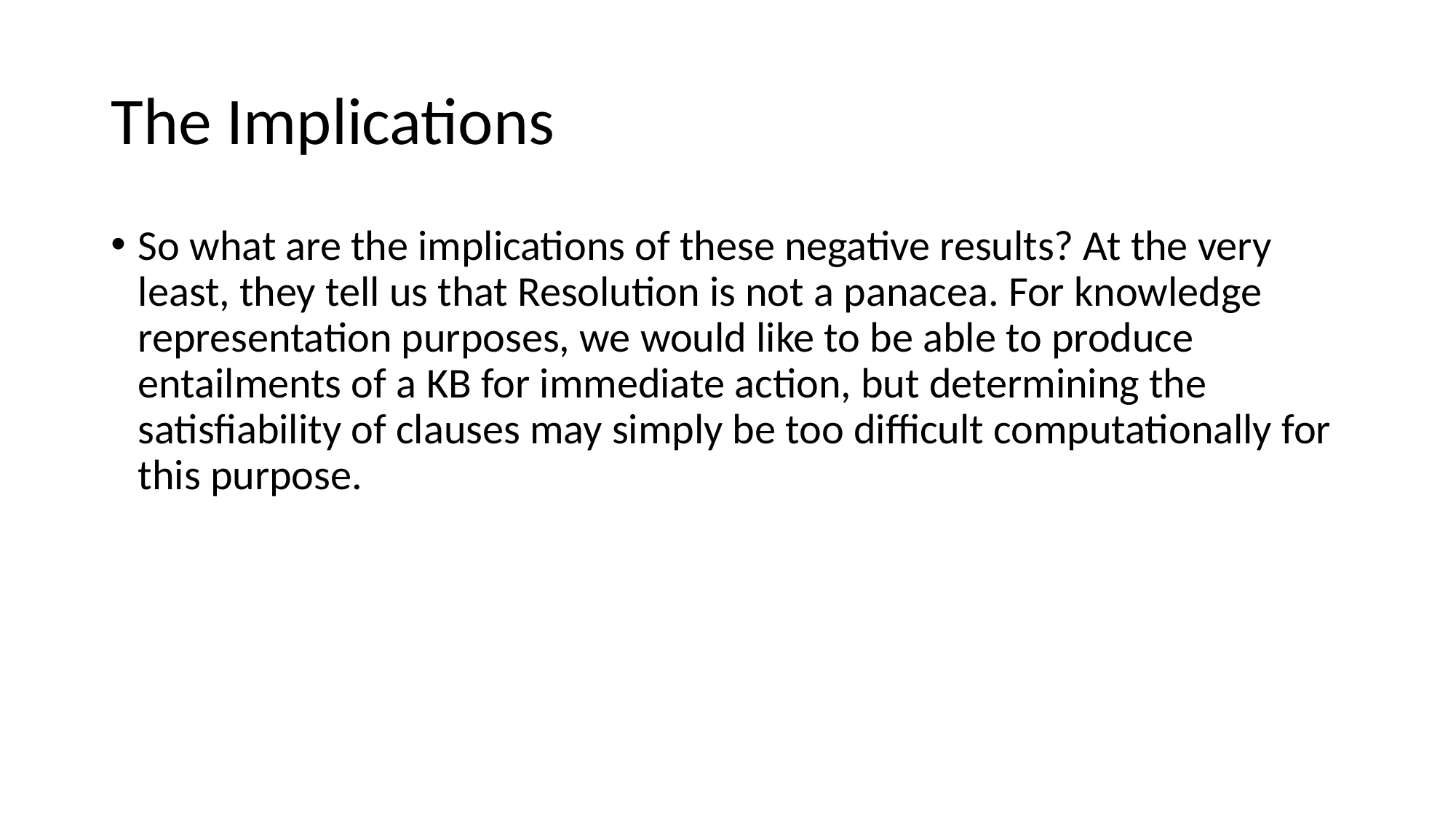

# The Implications
So what are the implications of these negative results? At the very least, they tell us that Resolution is not a panacea. For knowledge representation purposes, we would like to be able to produce entailments of a KB for immediate action, but determining the satisfiability of clauses may simply be too difficult computationally for this purpose.